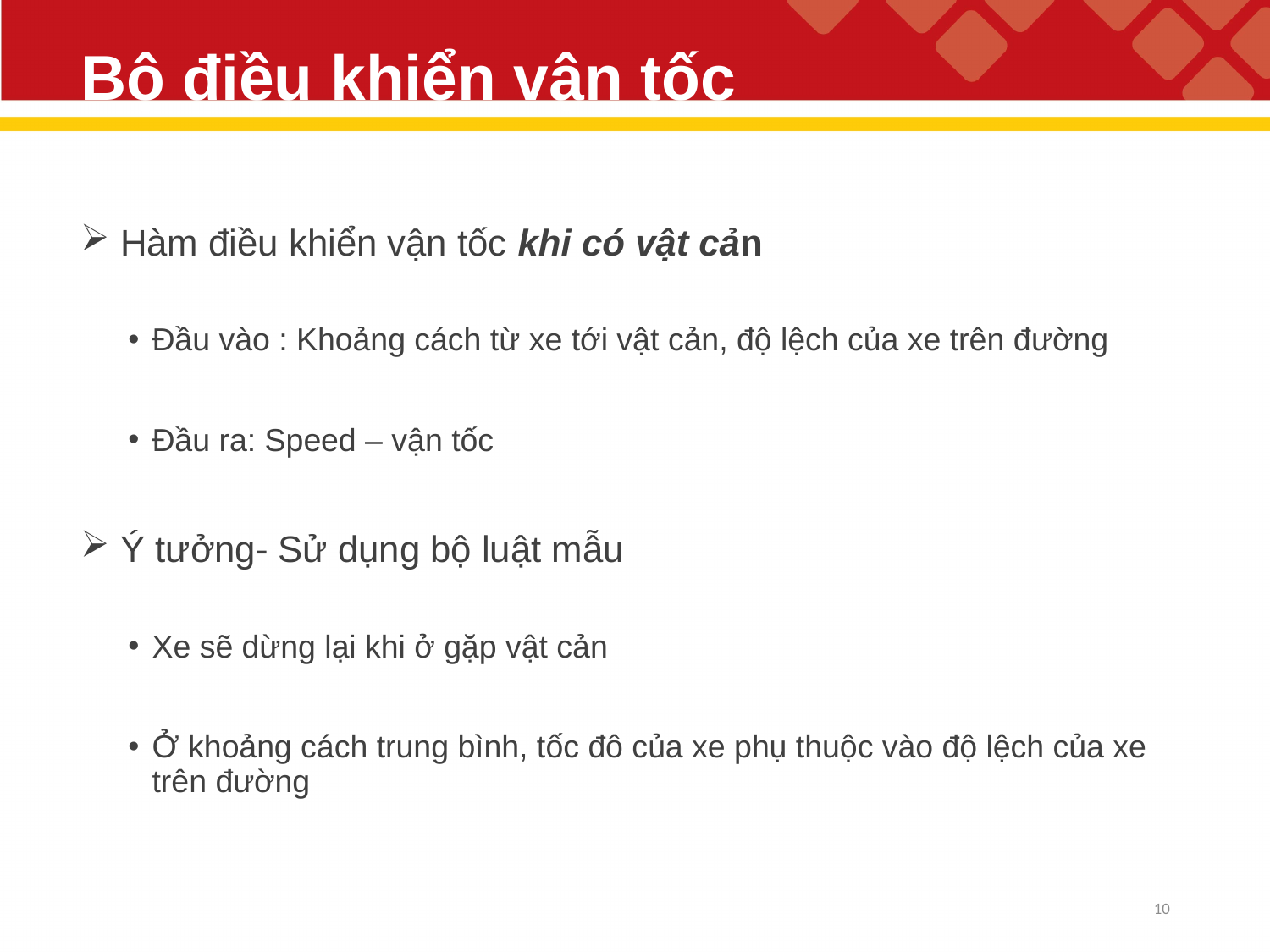

# Bộ điều khiển vận tốc
 Hàm điều khiển vận tốc khi có vật cản

Đầu vào : Khoảng cách từ xe tới vật cản, độ lệch của xe trên đường

Đầu ra: Speed – vận tốc

 Ý tưởng- Sử dụng bộ luật mẫu

Xe sẽ dừng lại khi ở gặp vật cản

Ở khoảng cách trung bình, tốc đô của xe phụ thuộc vào độ lệch của xe trên đường
10